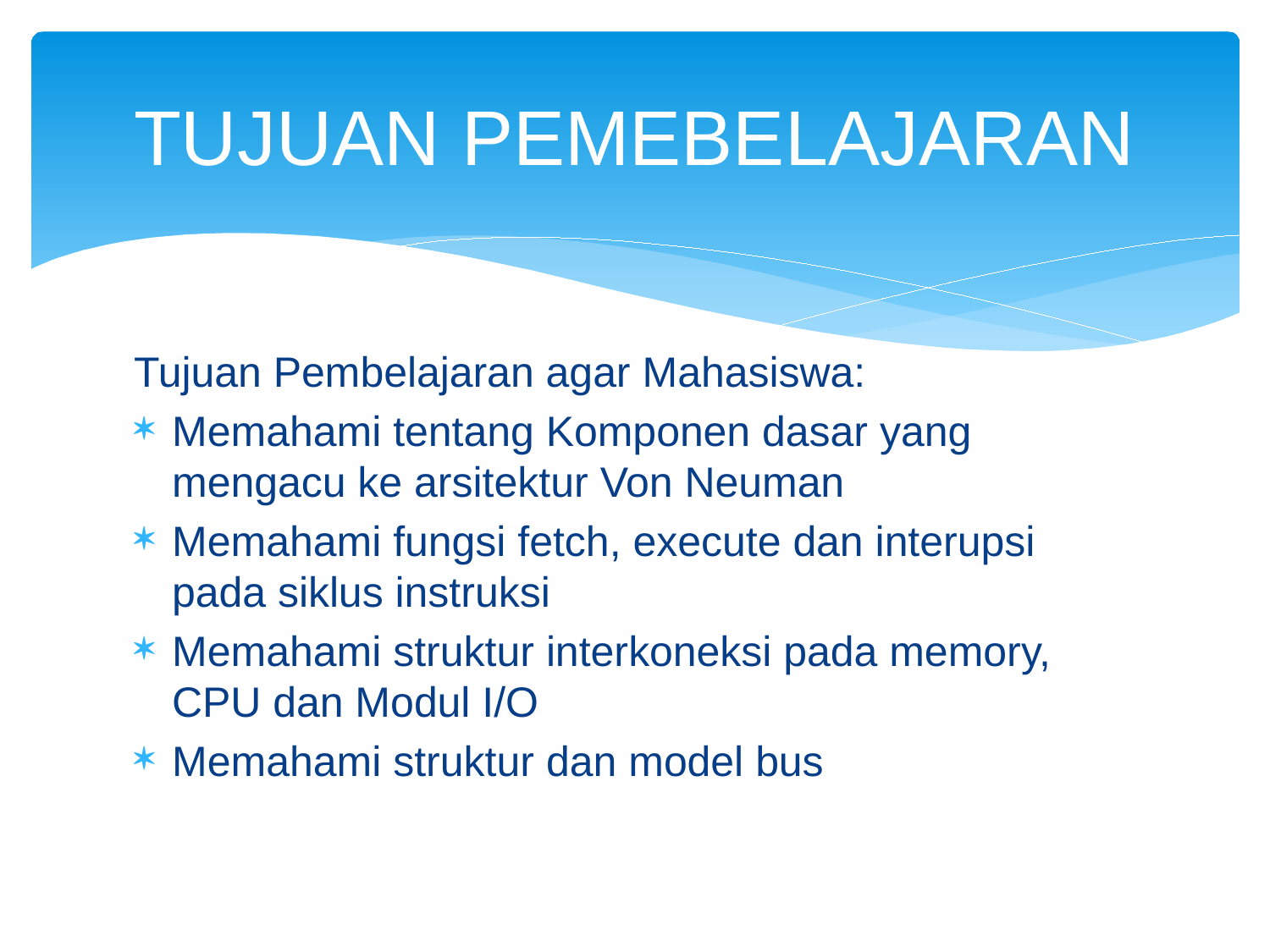

# TUJUAN PEMEBELAJARAN
Tujuan Pembelajaran agar Mahasiswa:
Memahami tentang Komponen dasar yang mengacu ke arsitektur Von Neuman
Memahami fungsi fetch, execute dan interupsi pada siklus instruksi
Memahami struktur interkoneksi pada memory, CPU dan Modul I/O
Memahami struktur dan model bus